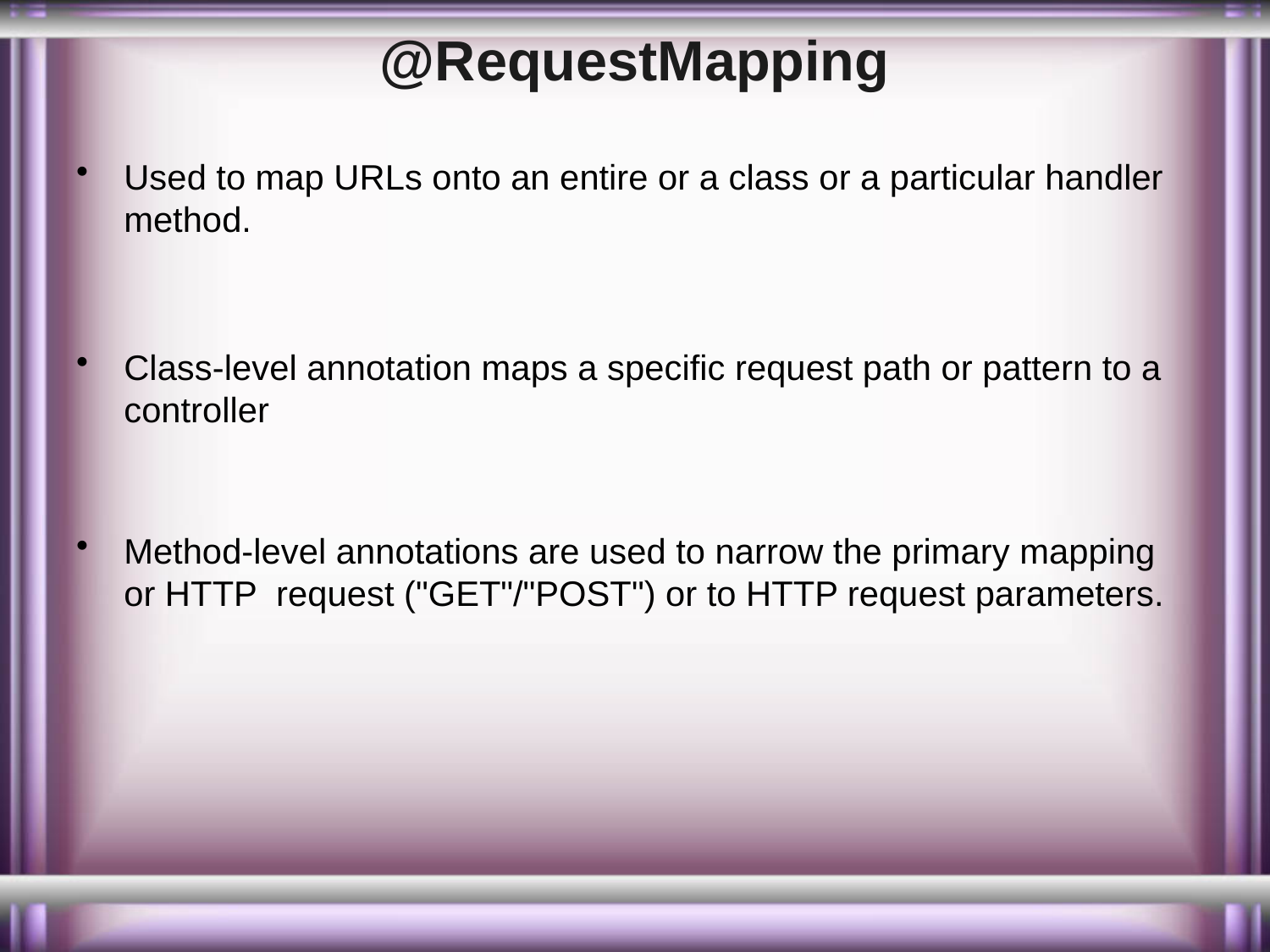

# @RequestMapping
Used to map URLs onto an entire or a class or a particular handler method.

Class-level annotation maps a specific request path or pattern to a controller

Method-level annotations are used to narrow the primary mapping or HTTP  request ("GET"/"POST") or to HTTP request parameters.